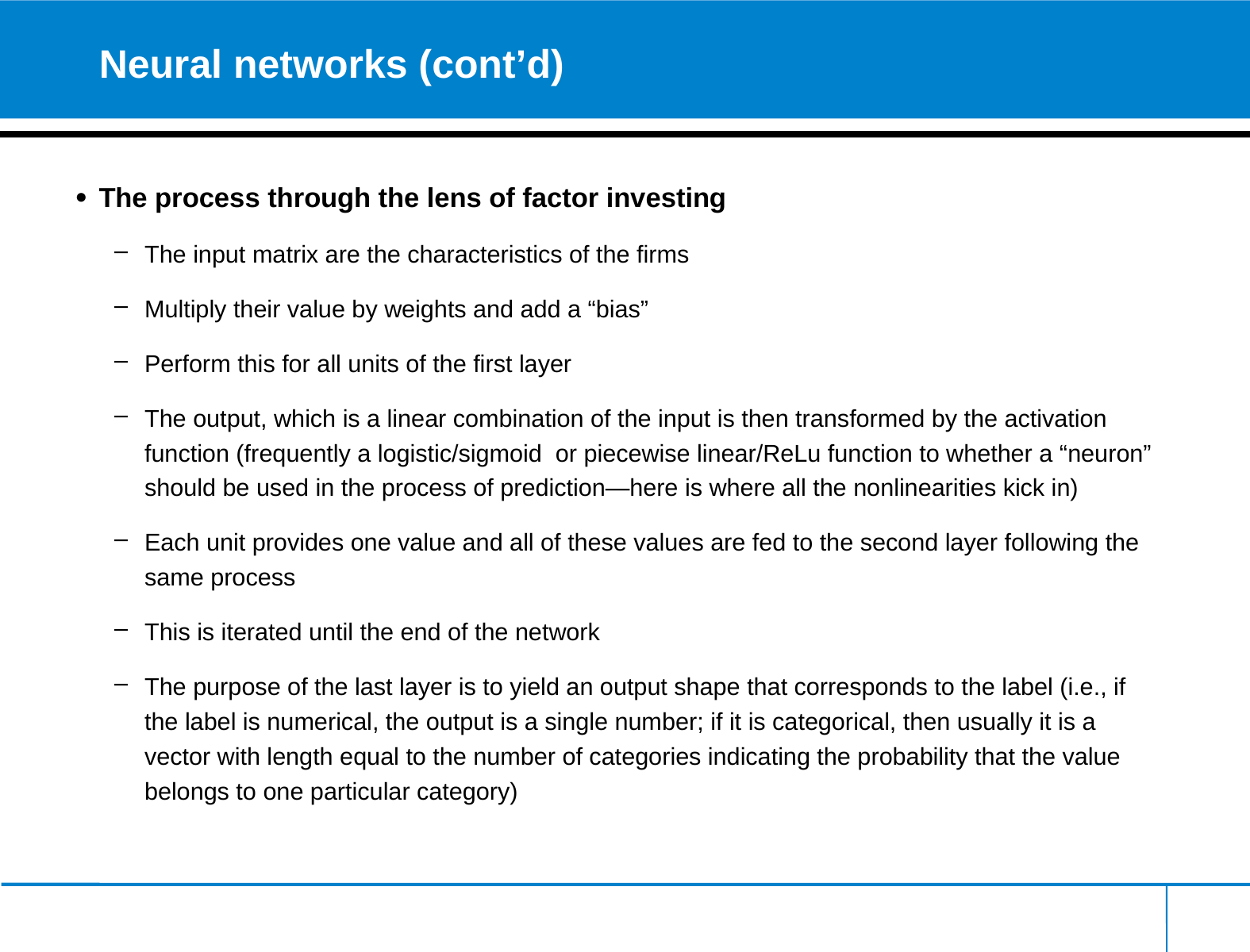

# Neural networks (cont’d)
The process through the lens of factor investing
The input matrix are the characteristics of the firms
Multiply their value by weights and add a “bias”
Perform this for all units of the first layer
The output, which is a linear combination of the input is then transformed by the activation function (frequently a logistic/sigmoid  or piecewise linear/ReLu function to whether a “neuron” should be used in the process of prediction—here is where all the nonlinearities kick in)
Each unit provides one value and all of these values are fed to the second layer following the same process
This is iterated until the end of the network
The purpose of the last layer is to yield an output shape that corresponds to the label (i.e., if the label is numerical, the output is a single number; if it is categorical, then usually it is a vector with length equal to the number of categories indicating the probability that the value belongs to one particular category)